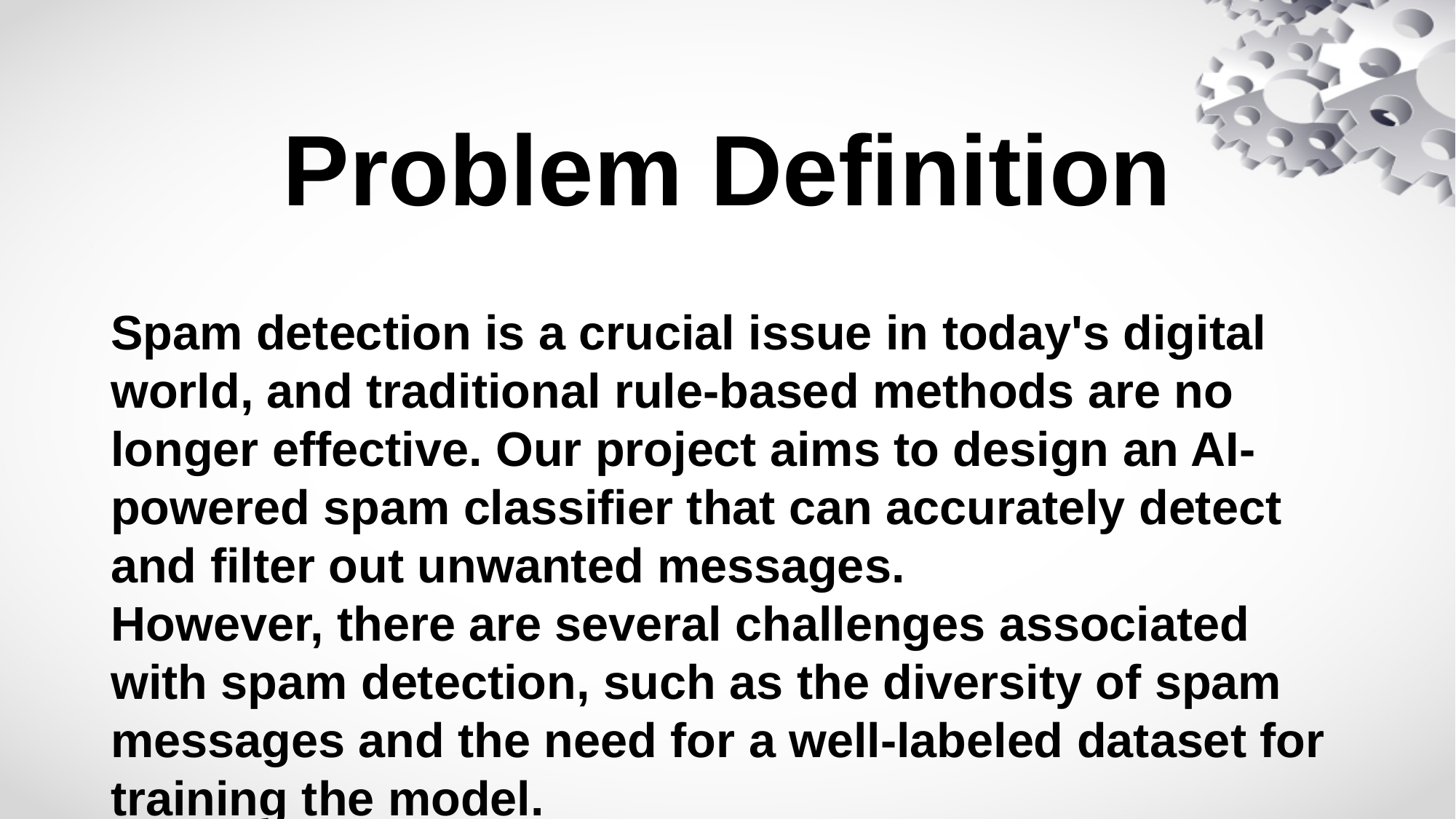

# Problem Definition
Spam detection is a crucial issue in today's digital world, and traditional rule-based methods are no longer effective. Our project aims to design an AI-powered spam classifier that can accurately detect and filter out unwanted messages.
However, there are several challenges associated with spam detection, such as the diversity of spam messages and the need for a well-labeled dataset for training the model.